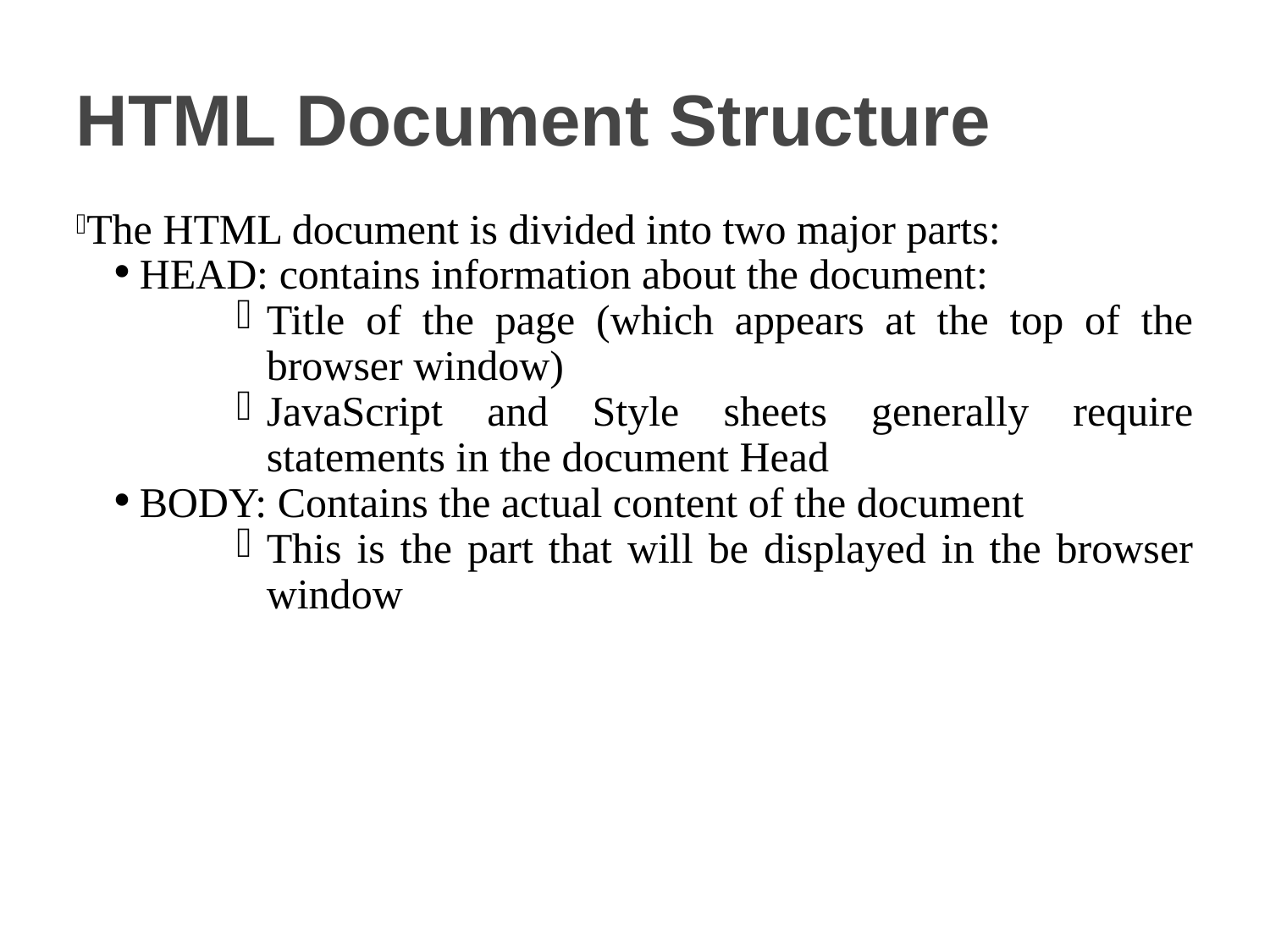

HTML Document Structure
The HTML document is divided into two major parts:
HEAD: contains information about the document:
Title of the page (which appears at the top of the browser window)
JavaScript and Style sheets generally require statements in the document Head
BODY: Contains the actual content of the document
This is the part that will be displayed in the browser window